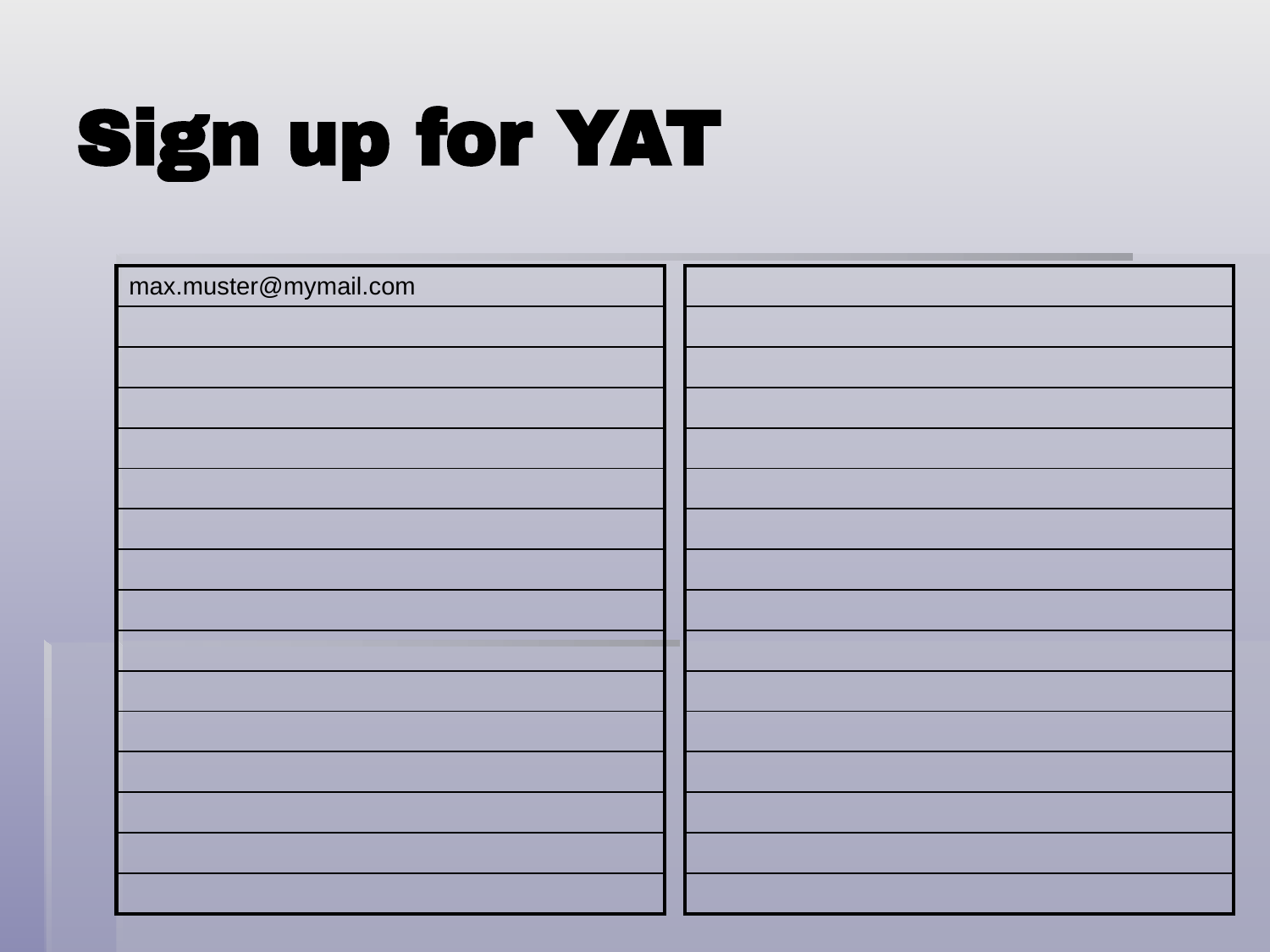

# Sign up for YAT
| max.muster@mymail.com |
| --- |
|  |
|  |
|  |
|  |
|  |
|  |
|  |
|  |
|  |
|  |
|  |
|  |
|  |
|  |
|  |
|  |
| --- |
|  |
|  |
|  |
|  |
|  |
|  |
|  |
|  |
|  |
|  |
|  |
|  |
|  |
|  |
|  |